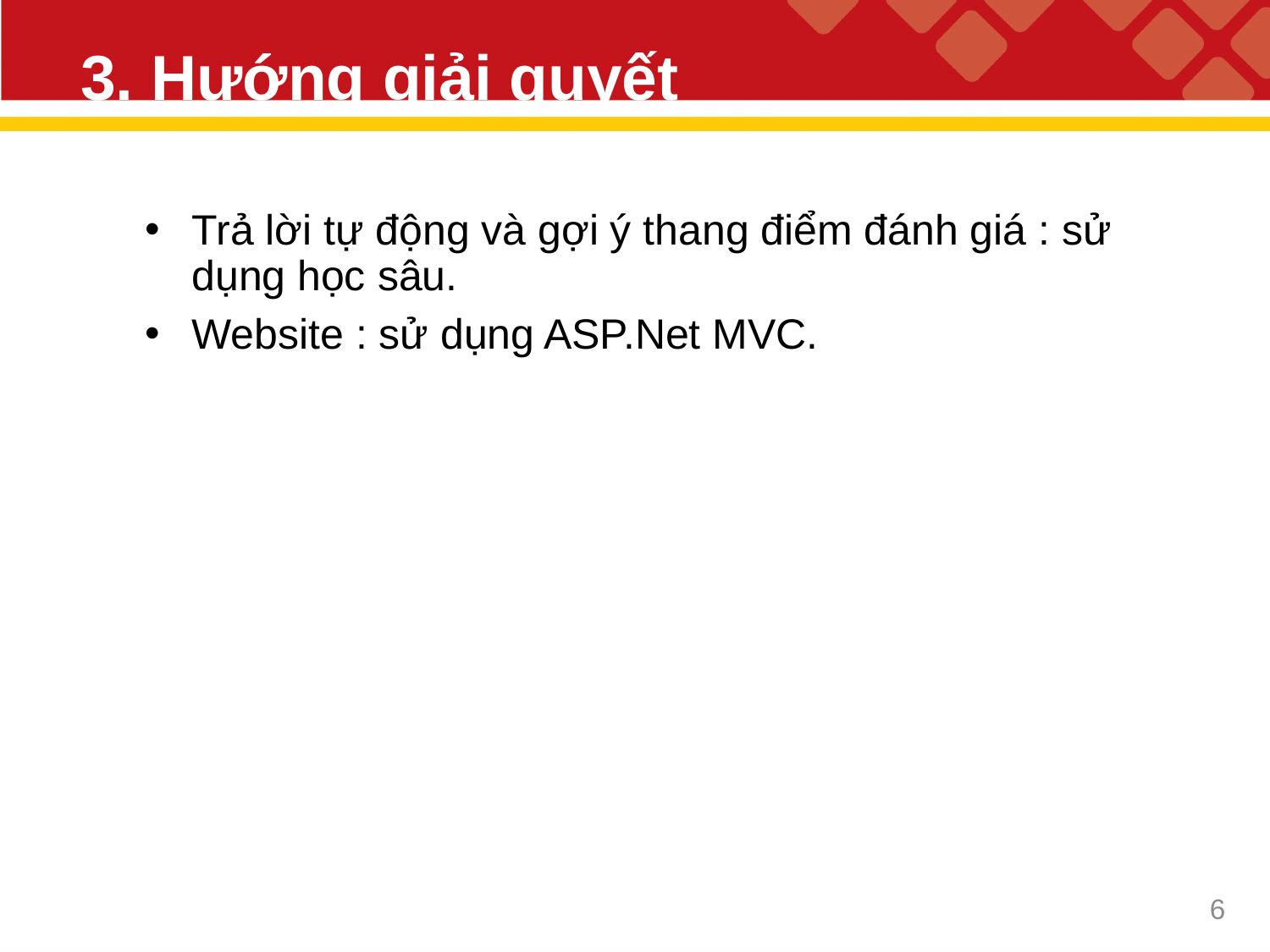

# 3. Hướng giải quyết
Trả lời tự động và gợi ý thang điểm đánh giá : sử dụng học sâu.
Website : sử dụng ASP.Net MVC.
6